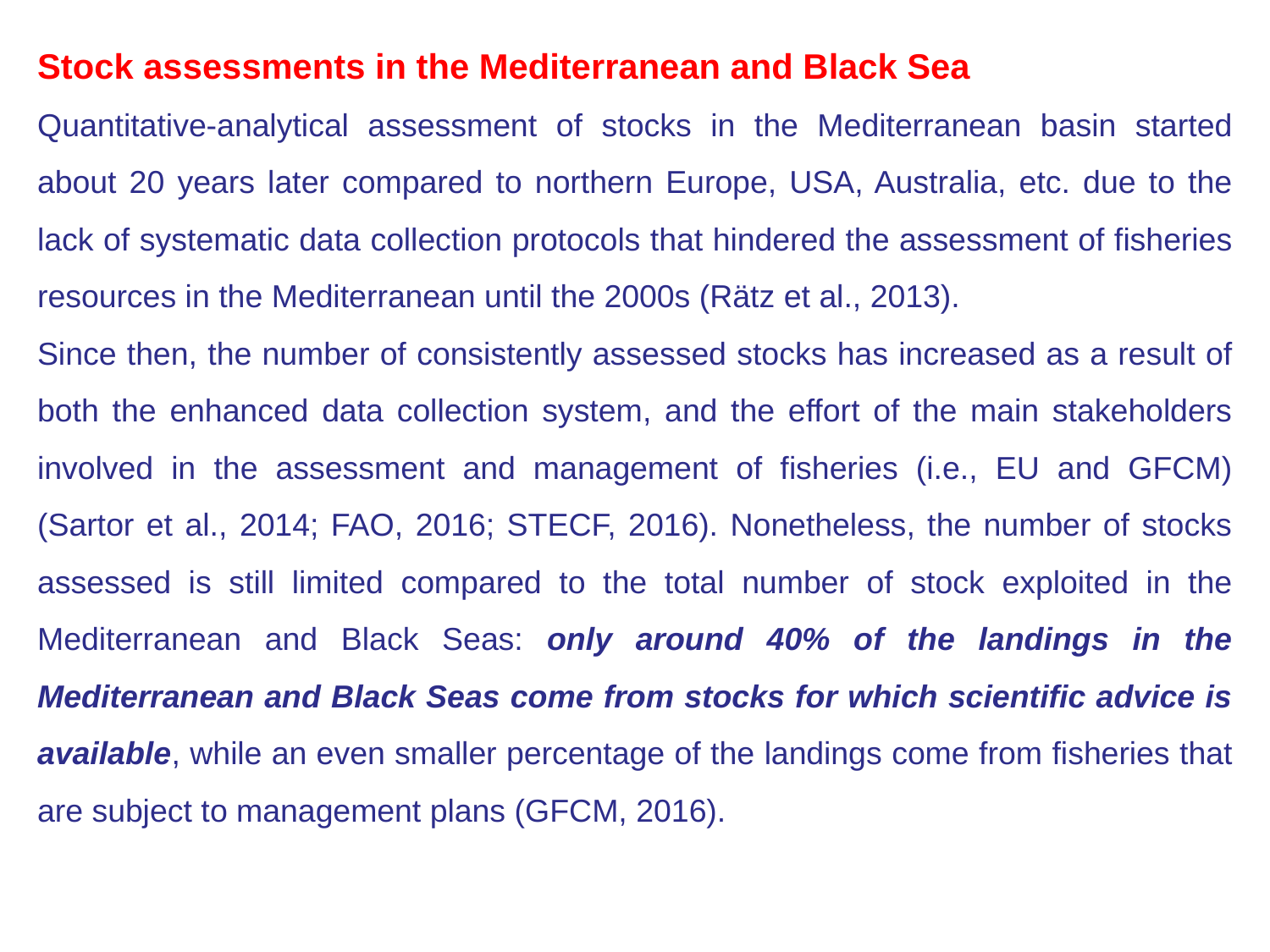

Stock assessments in the Mediterranean and Black Sea
Quantitative-analytical assessment of stocks in the Mediterranean basin started about 20 years later compared to northern Europe, USA, Australia, etc. due to the lack of systematic data collection protocols that hindered the assessment of fisheries resources in the Mediterranean until the 2000s (Rätz et al., 2013).
Since then, the number of consistently assessed stocks has increased as a result of both the enhanced data collection system, and the effort of the main stakeholders involved in the assessment and management of fisheries (i.e., EU and GFCM) (Sartor et al., 2014; FAO, 2016; STECF, 2016). Nonetheless, the number of stocks assessed is still limited compared to the total number of stock exploited in the Mediterranean and Black Seas: only around 40% of the landings in the Mediterranean and Black Seas come from stocks for which scientific advice is available, while an even smaller percentage of the landings come from fisheries that are subject to management plans (GFCM, 2016).